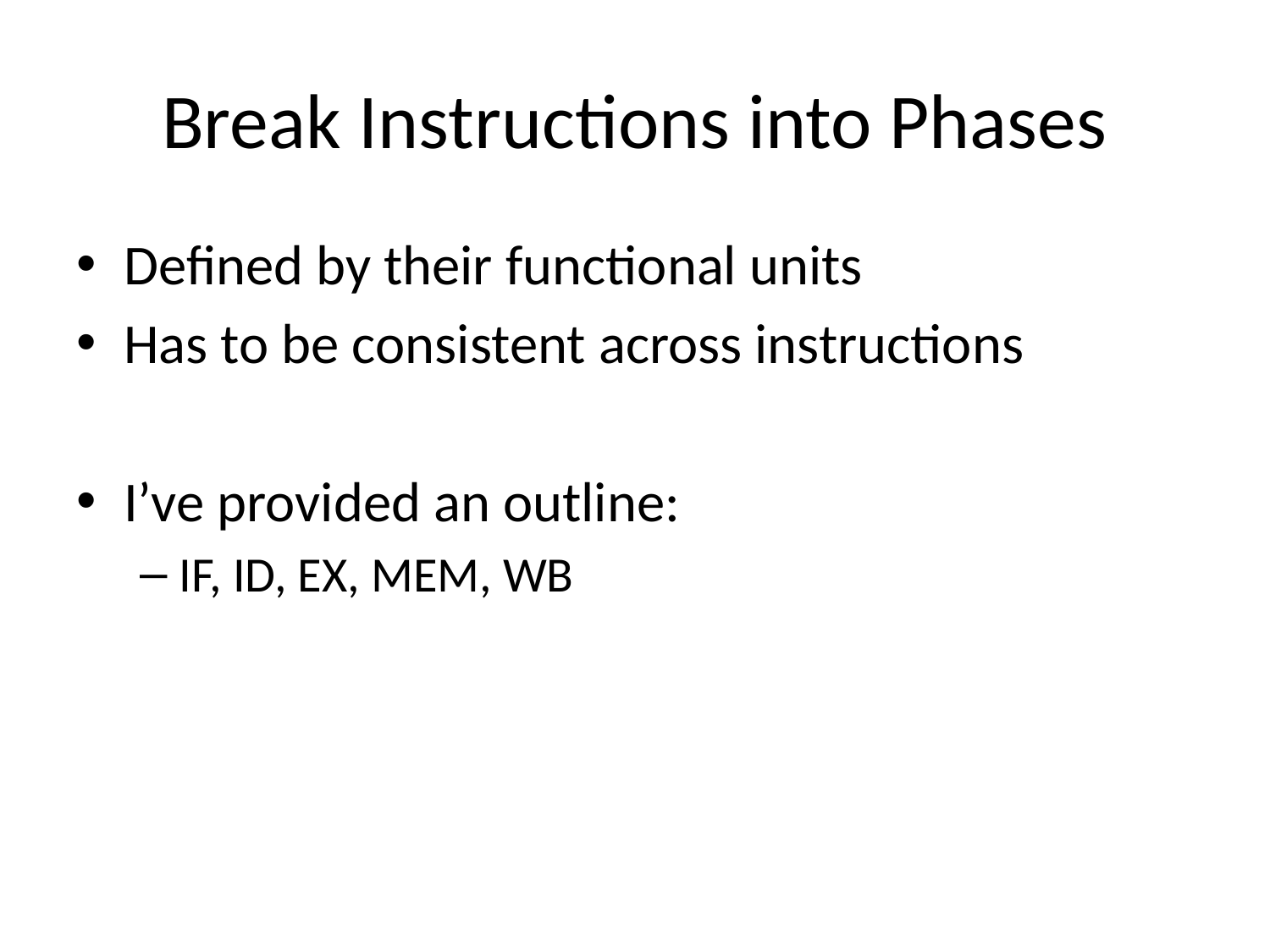

# Break Instructions into Phases
Defined by their functional units
Has to be consistent across instructions

I’ve provided an outline:
IF, ID, EX, MEM, WB